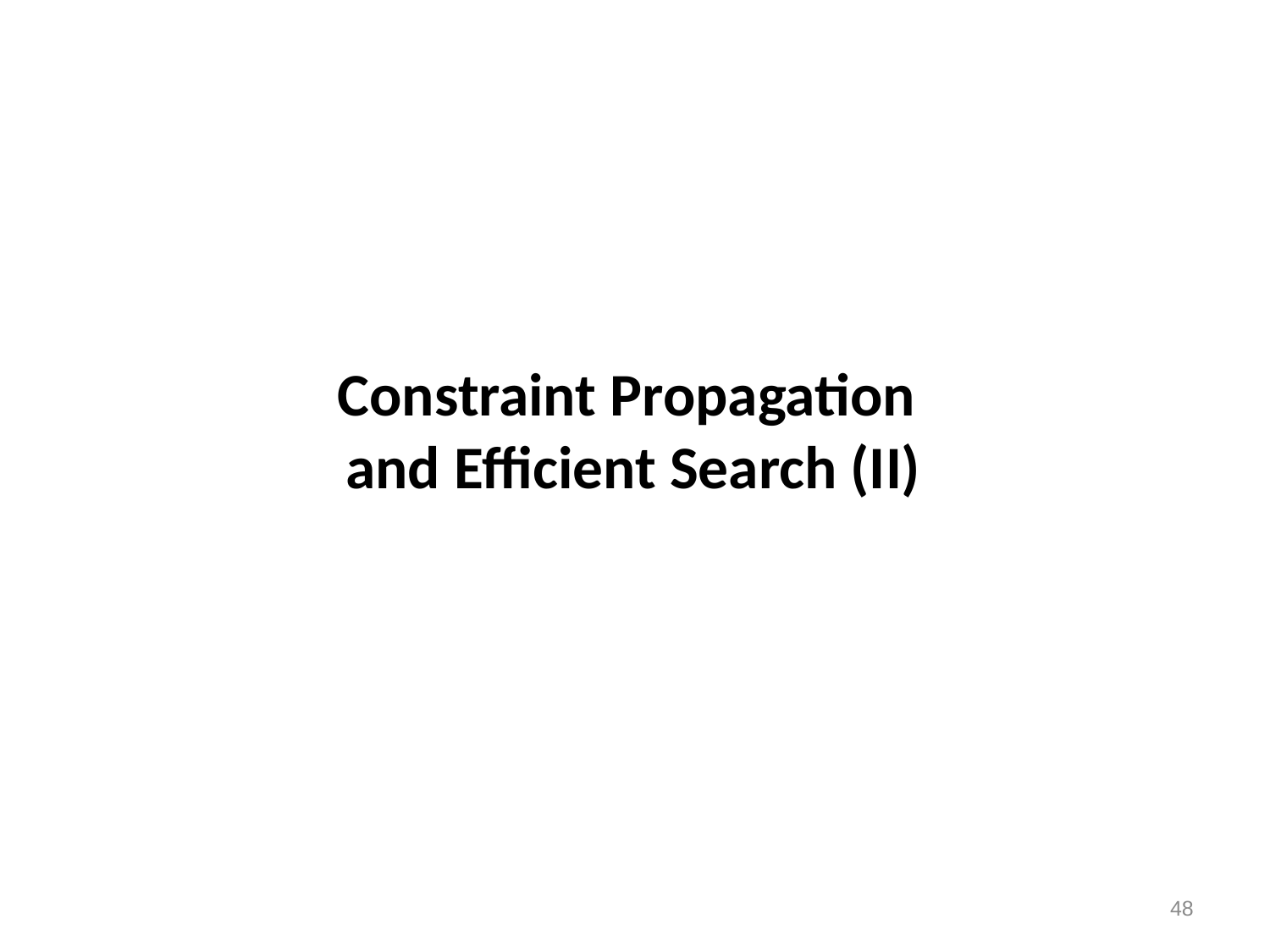

# Constraint Propagation and Efficient Search (II)
48